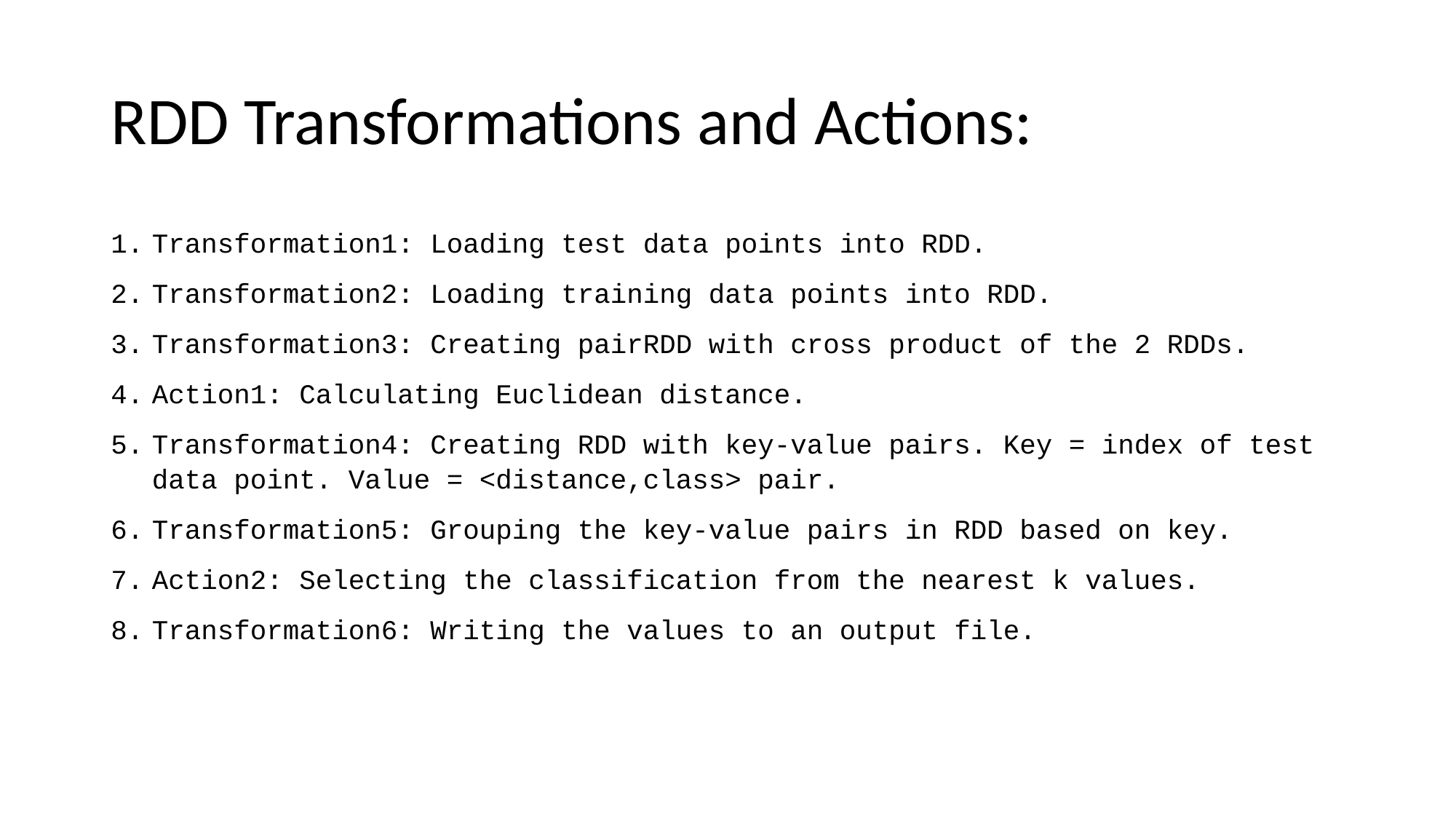

# RDD Transformations and Actions:
Transformation1: Loading test data points into RDD.
Transformation2: Loading training data points into RDD.
Transformation3: Creating pairRDD with cross product of the 2 RDDs.
Action1: Calculating Euclidean distance.
Transformation4: Creating RDD with key-value pairs. Key = index of test data point. Value = <distance,class> pair.
Transformation5: Grouping the key-value pairs in RDD based on key.
Action2: Selecting the classification from the nearest k values.
Transformation6: Writing the values to an output file.